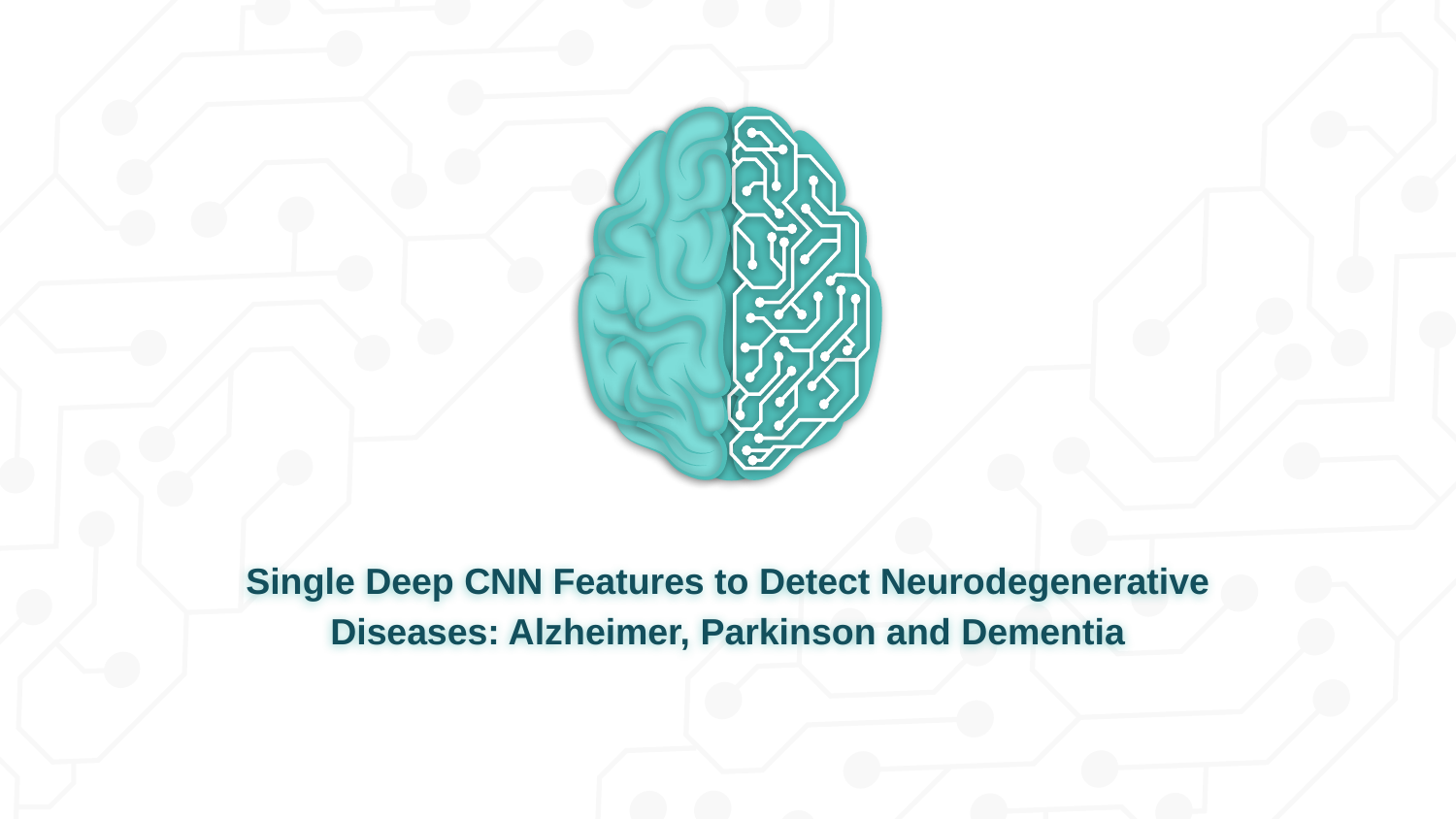

# Single Deep CNN Features to Detect Neurodegenerative Diseases: Alzheimer, Parkinson and Dementia